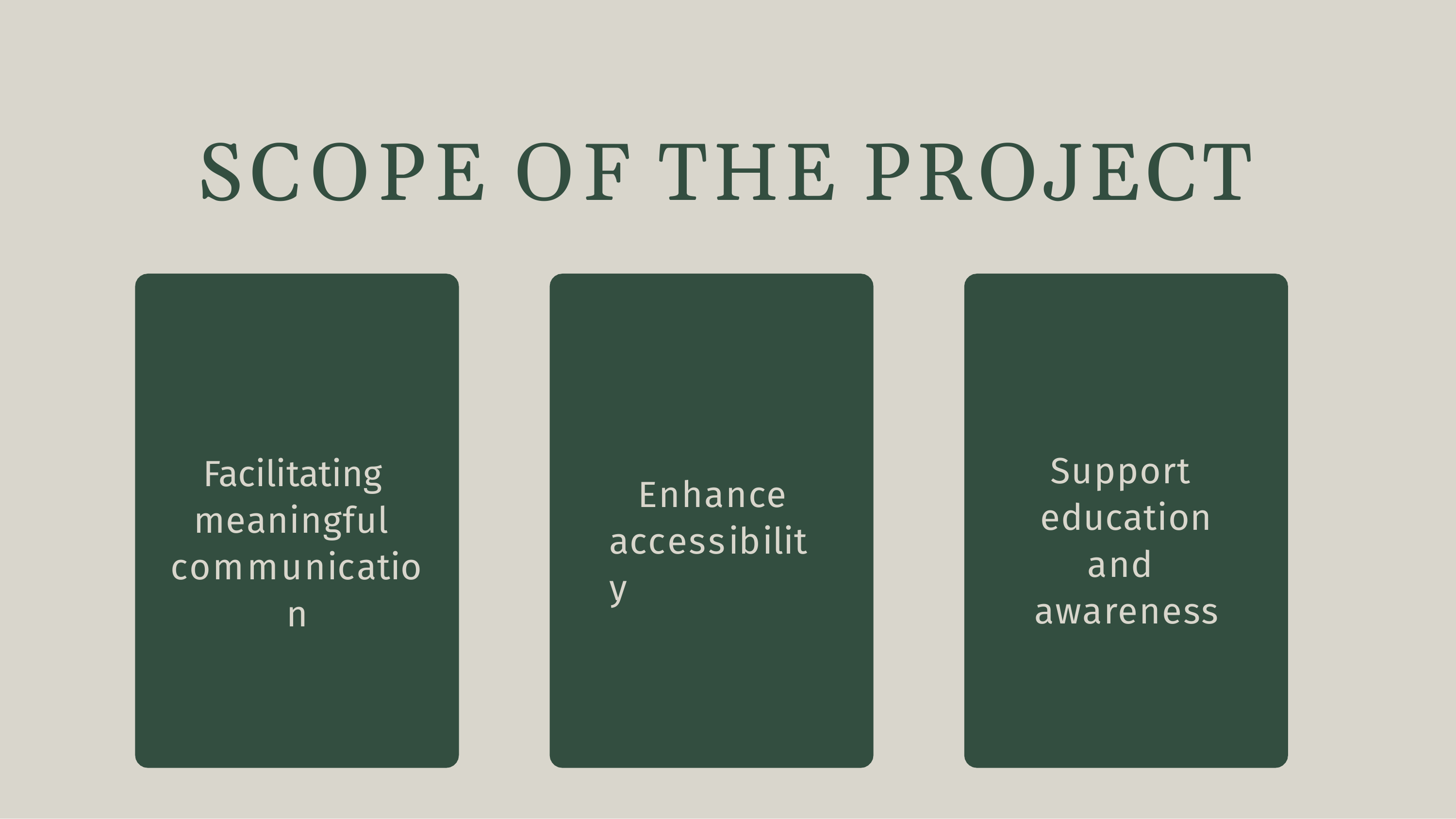

# SCOPE OF THE PROJECT

Support  education and  awareness
Facilitating  meaningful  communication
Enhance  accessibility